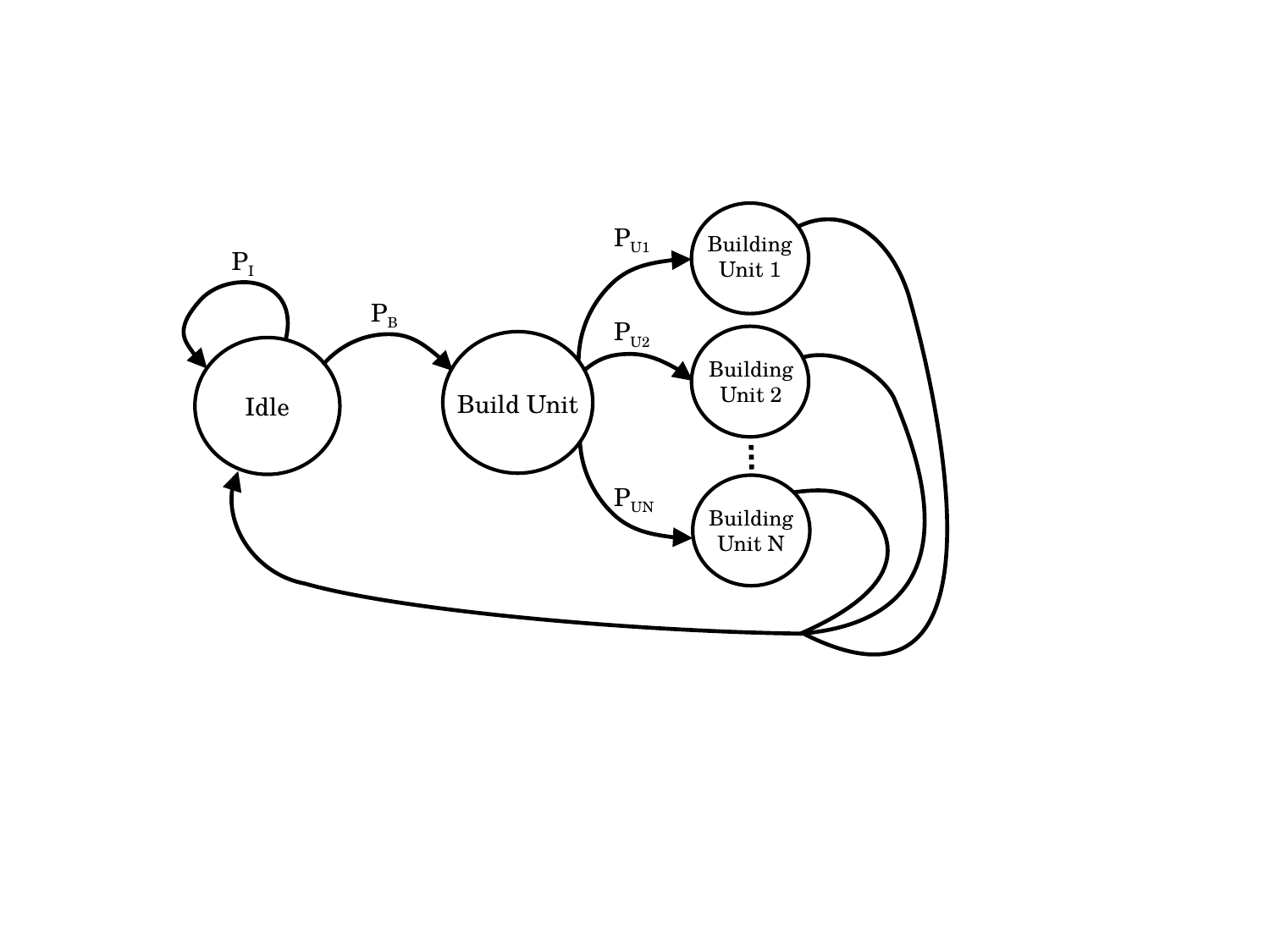

PU1

Building
Unit 1
PI

PB

PU2

Idle
Building
Unit 2

Build Unit

PUN

Building
Unit N